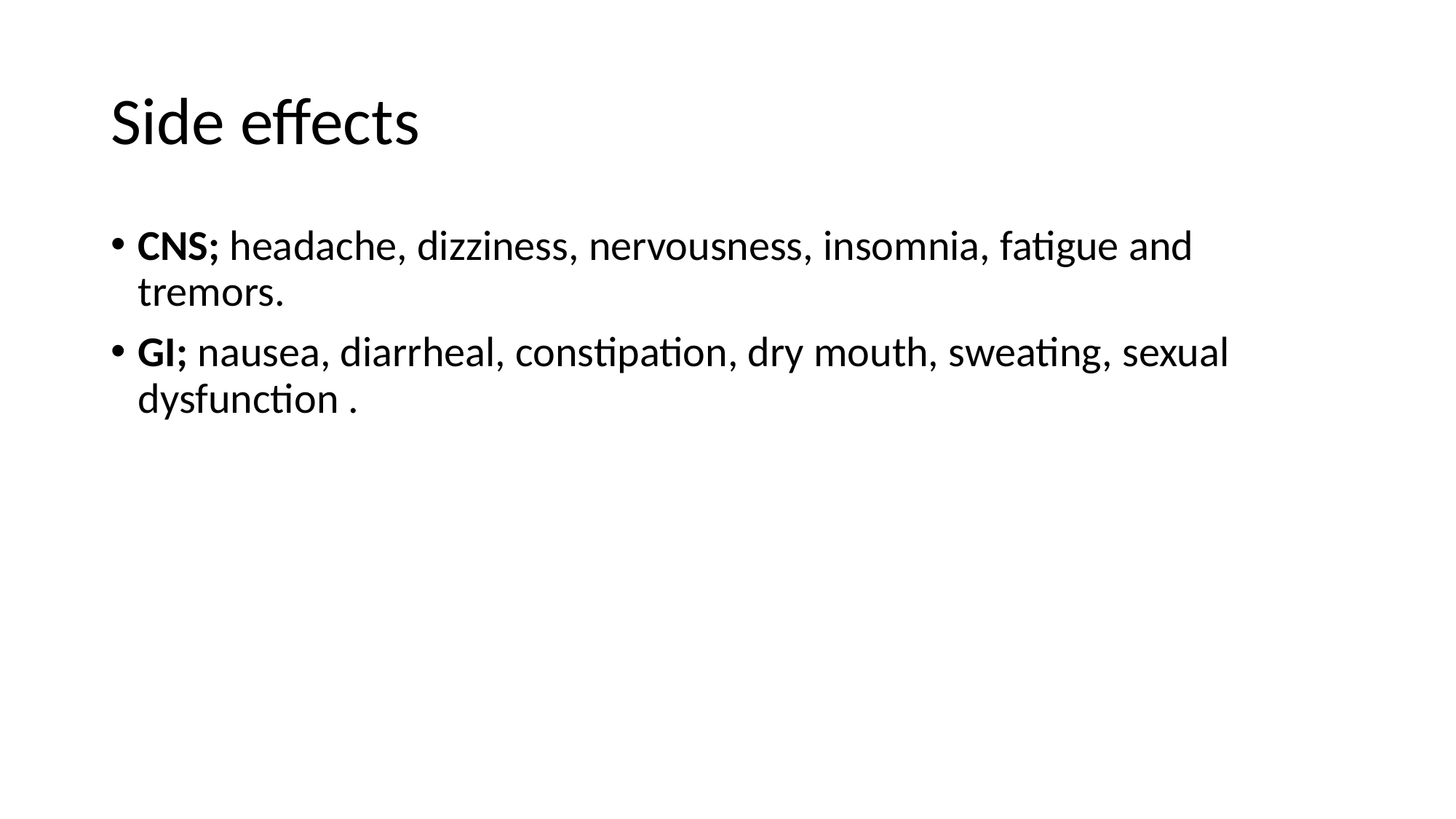

# Side effects
CNS; headache, dizziness, nervousness, insomnia, fatigue and tremors.
GI; nausea, diarrheal, constipation, dry mouth, sweating, sexual dysfunction .